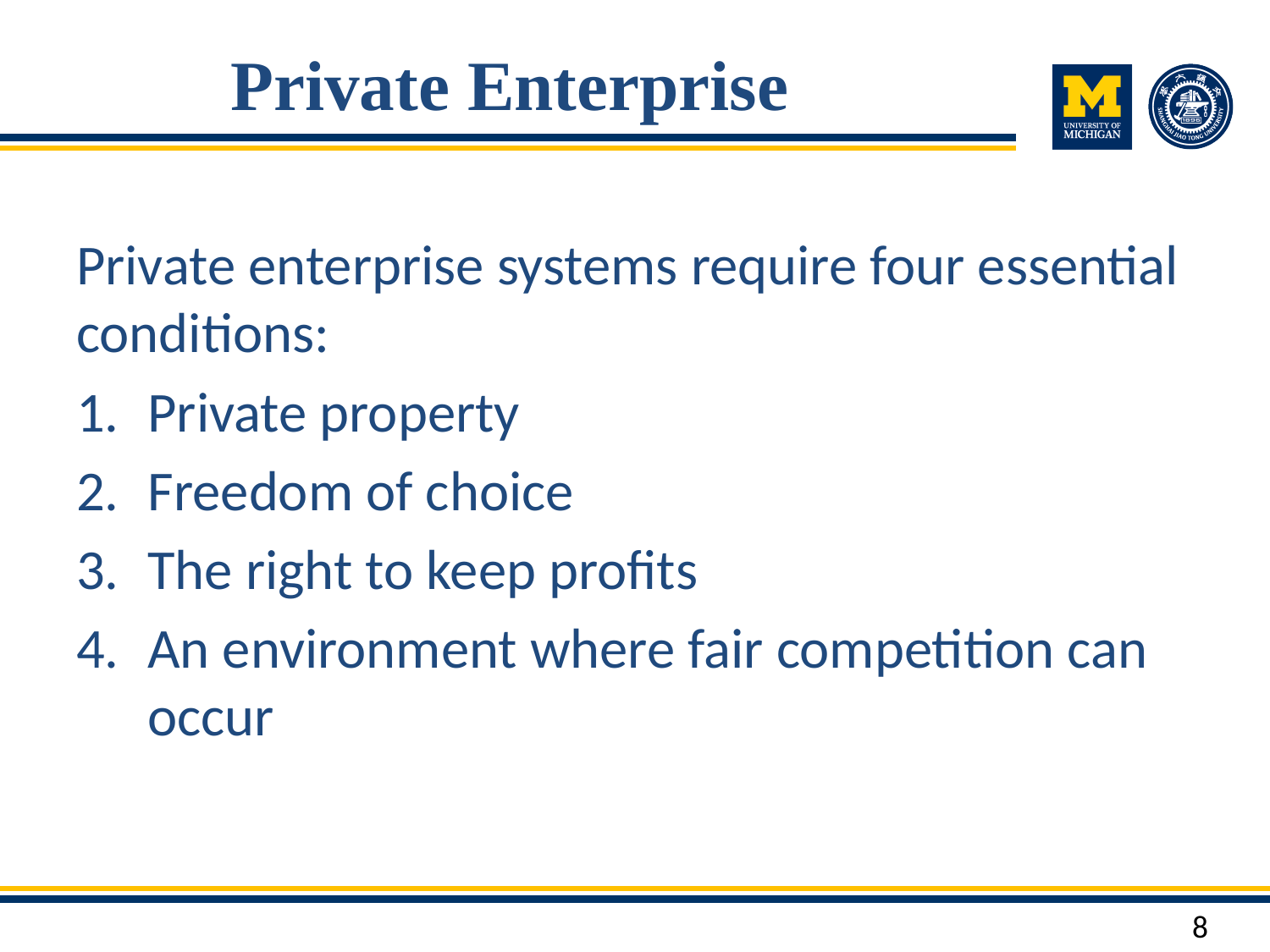

# Private Enterprise
Private enterprise systems require four essential conditions:
Private property
Freedom of choice
The right to keep profits
An environment where fair competition can occur